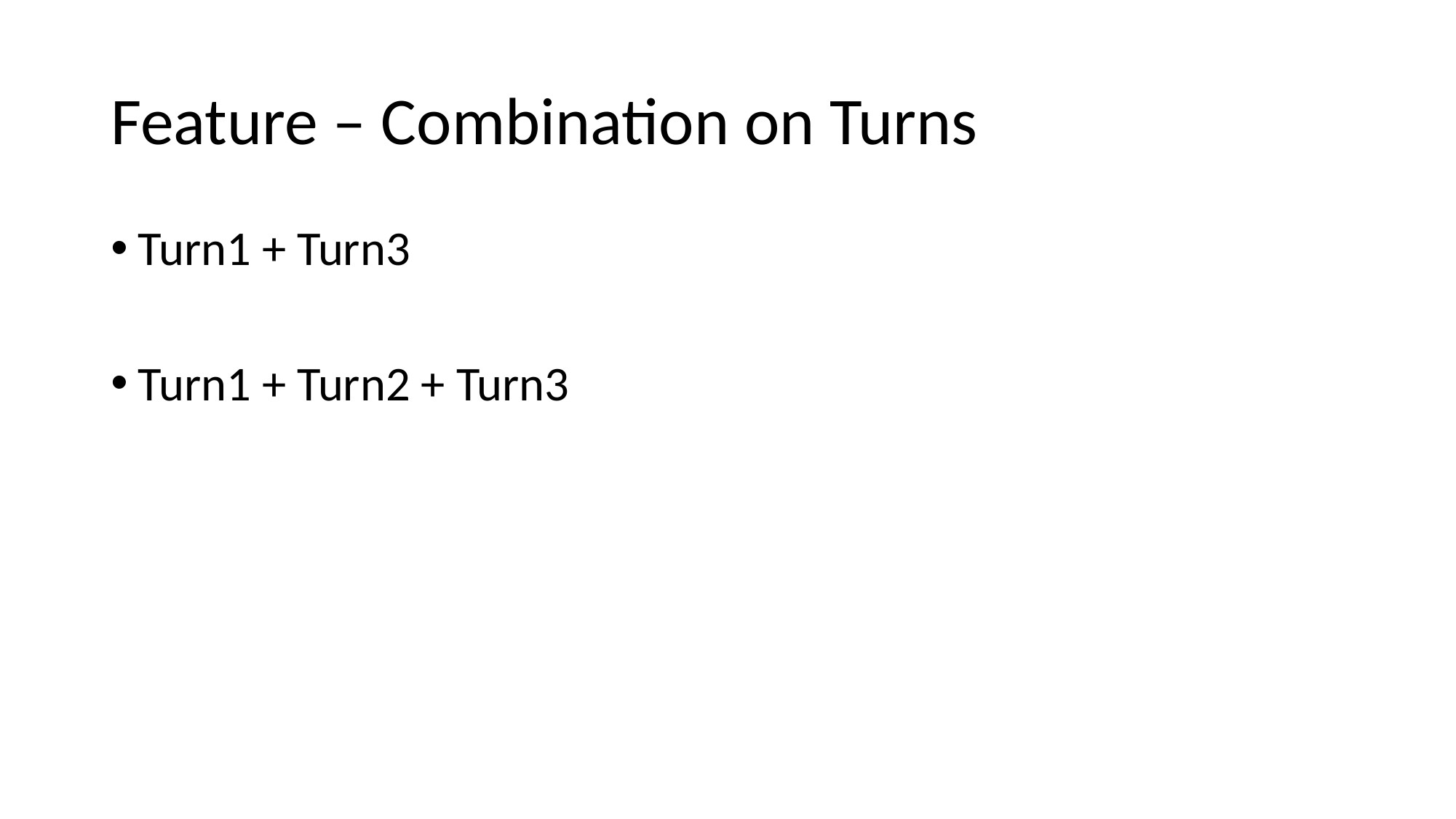

# Feature – Combination on Turns
Turn1 + Turn3

Turn1 + Turn2 + Turn3